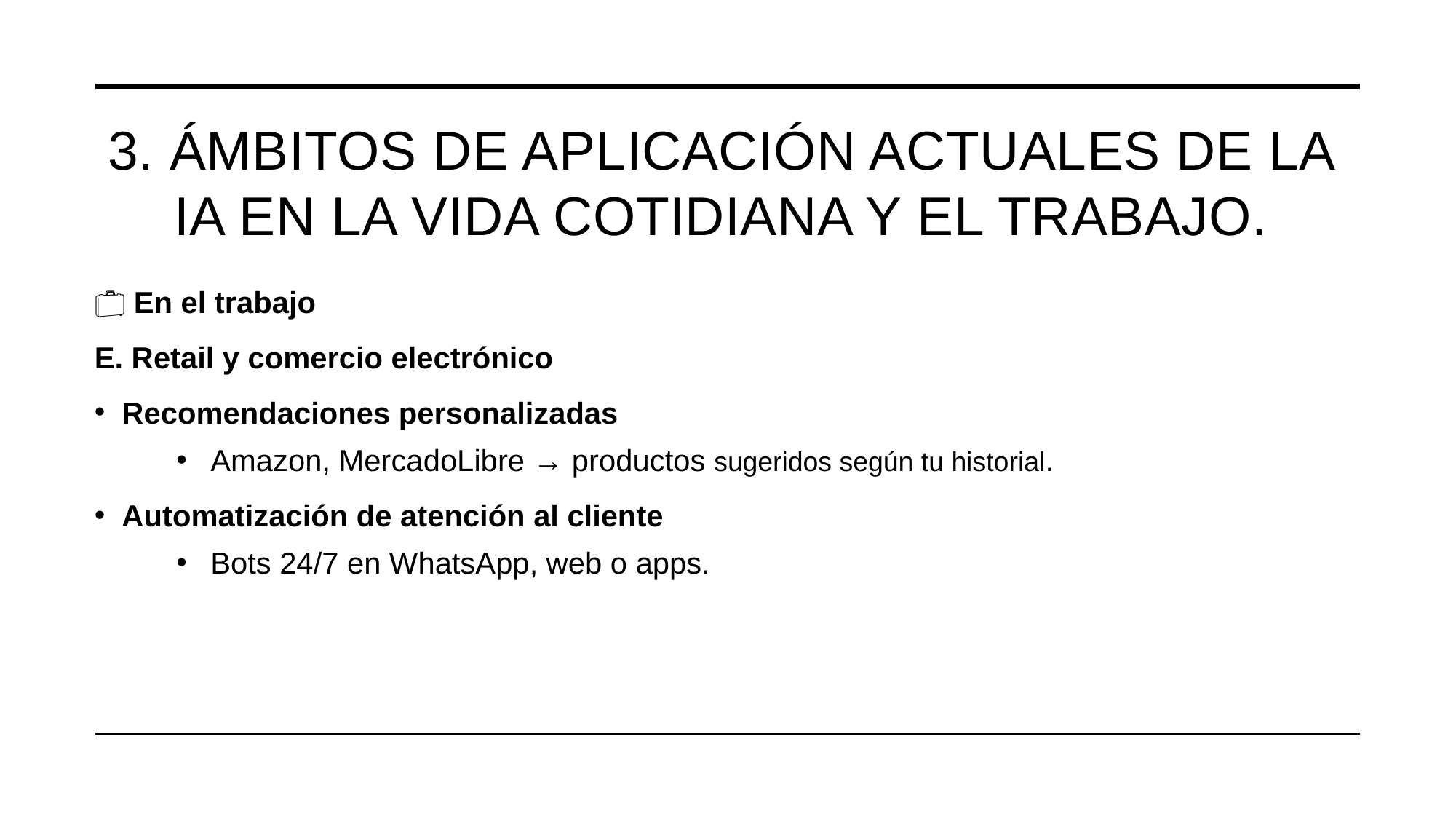

# 3. Ámbitos de aplicación actuales de la IA en la vida cotidiana y el trabajo.
💼 En el trabajo
E. Retail y comercio electrónico
Recomendaciones personalizadas
Amazon, MercadoLibre → productos sugeridos según tu historial.
Automatización de atención al cliente
Bots 24/7 en WhatsApp, web o apps.